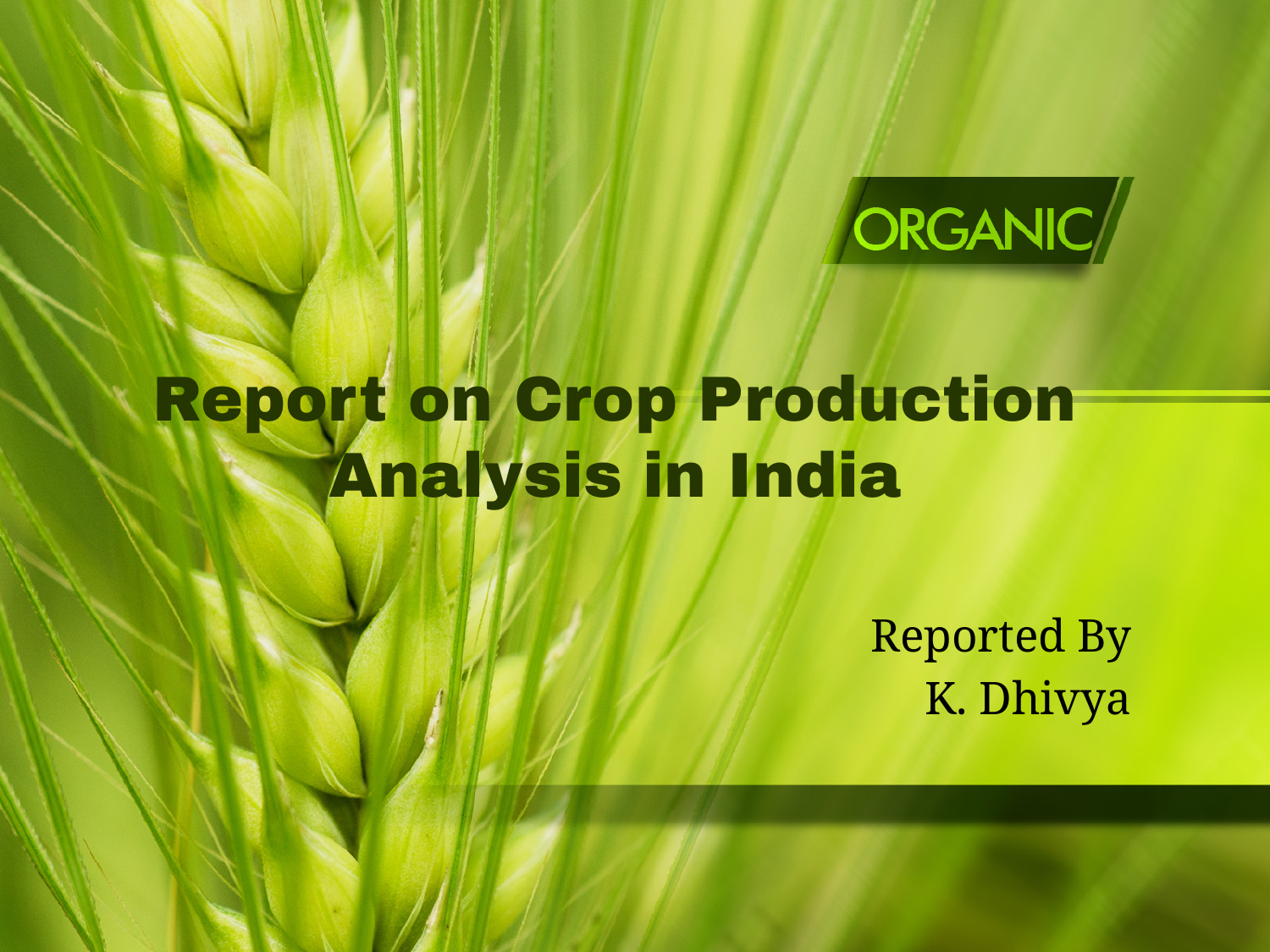

# Report on Crop Production Analysis in India
Reported By
K. Dhivya